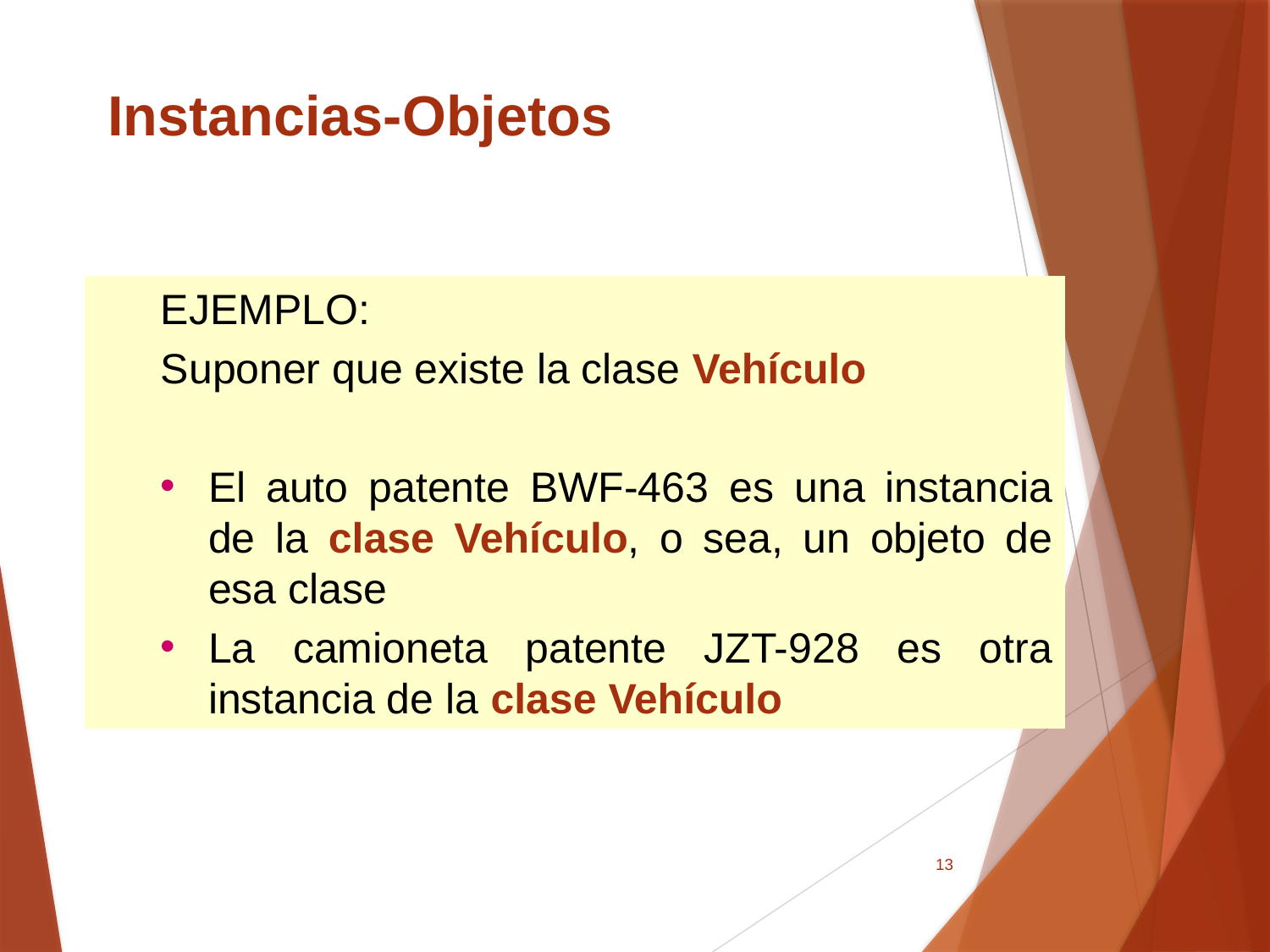

# Instancias-Objetos
EJEMPLO:
Suponer que existe la clase Vehículo

El auto patente BWF-463 es una instancia de la clase Vehículo, o sea, un objeto de esa clase
La camioneta patente JZT-928 es otra instancia de la clase Vehículo
13